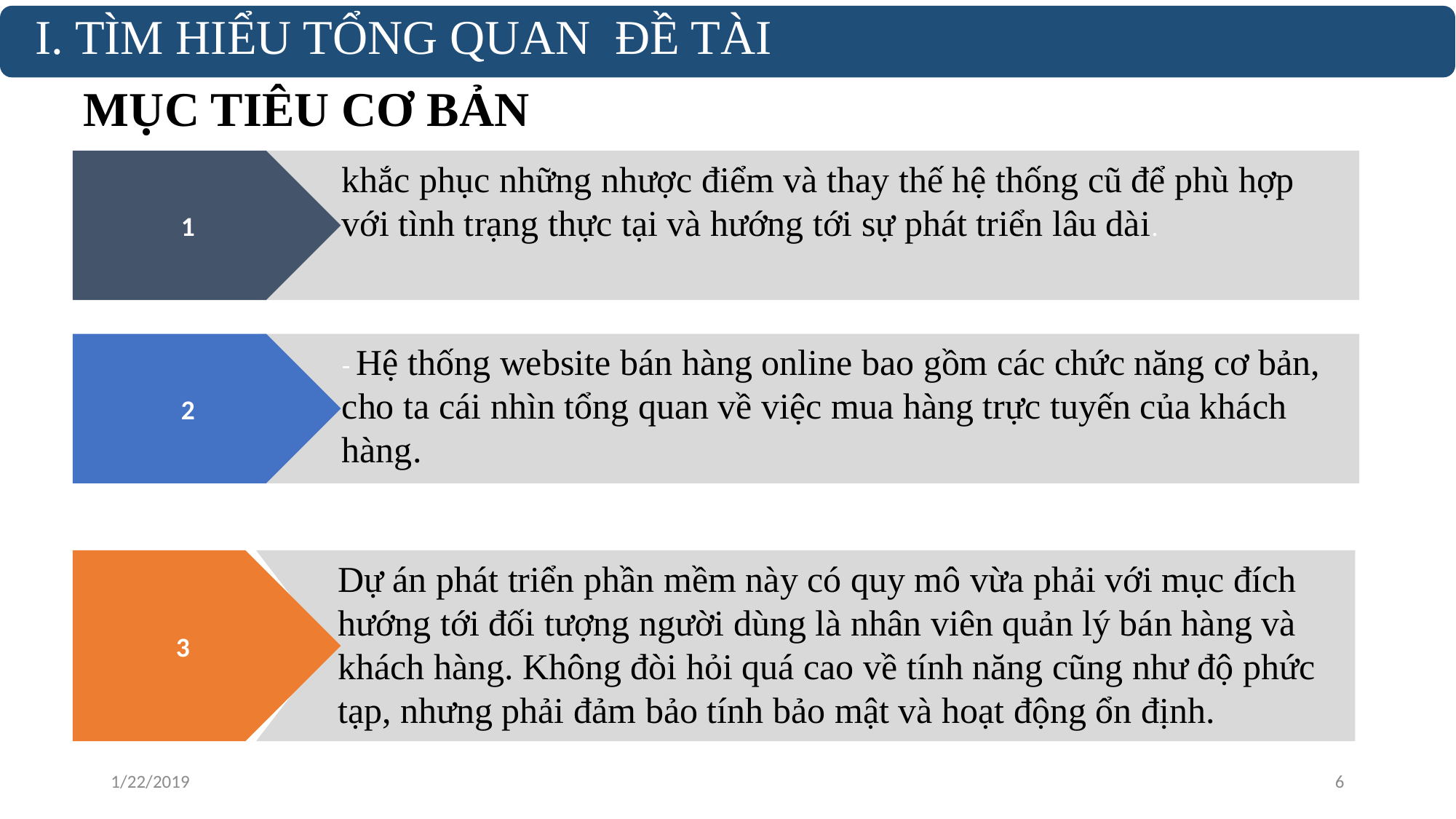

I. TÌM HIỂU TỔNG QUAN  ĐỀ TÀI

# MỤC TIÊU CƠ BẢN
1
khắc phục những nhược điểm và thay thế hệ thống cũ để phù hợp với tình trạng thực tại và hướng tới sự phát triển lâu dài.
2
- Hệ thống website bán hàng online bao gồm các chức năng cơ bản, cho ta cái nhìn tổng quan về việc mua hàng trực tuyến của khách hàng.
3
Dự án phát triển phần mềm này có quy mô vừa phải với mục đích hướng tới đối tượng người dùng là nhân viên quản lý bán hàng và khách hàng. Không đòi hỏi quá cao về tính năng cũng như độ phức tạp, nhưng phải đảm bảo tính bảo mật và hoạt động ổn định.
1/22/2019
6